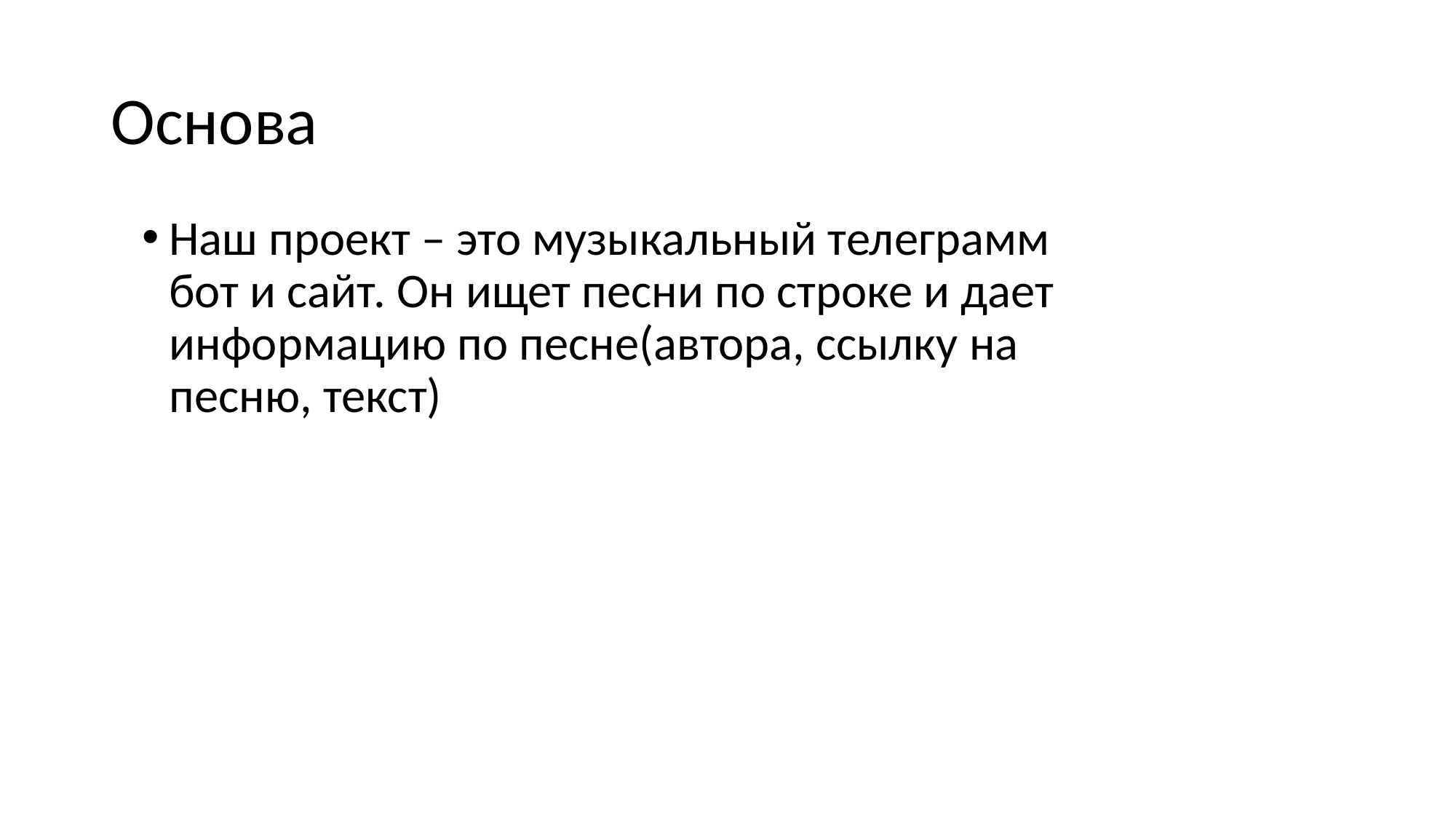

# Основа
Наш проект – это музыкальный телеграмм бот и сайт. Он ищет песни по строке и дает информацию по песне(автора, ссылку на песню, текст)